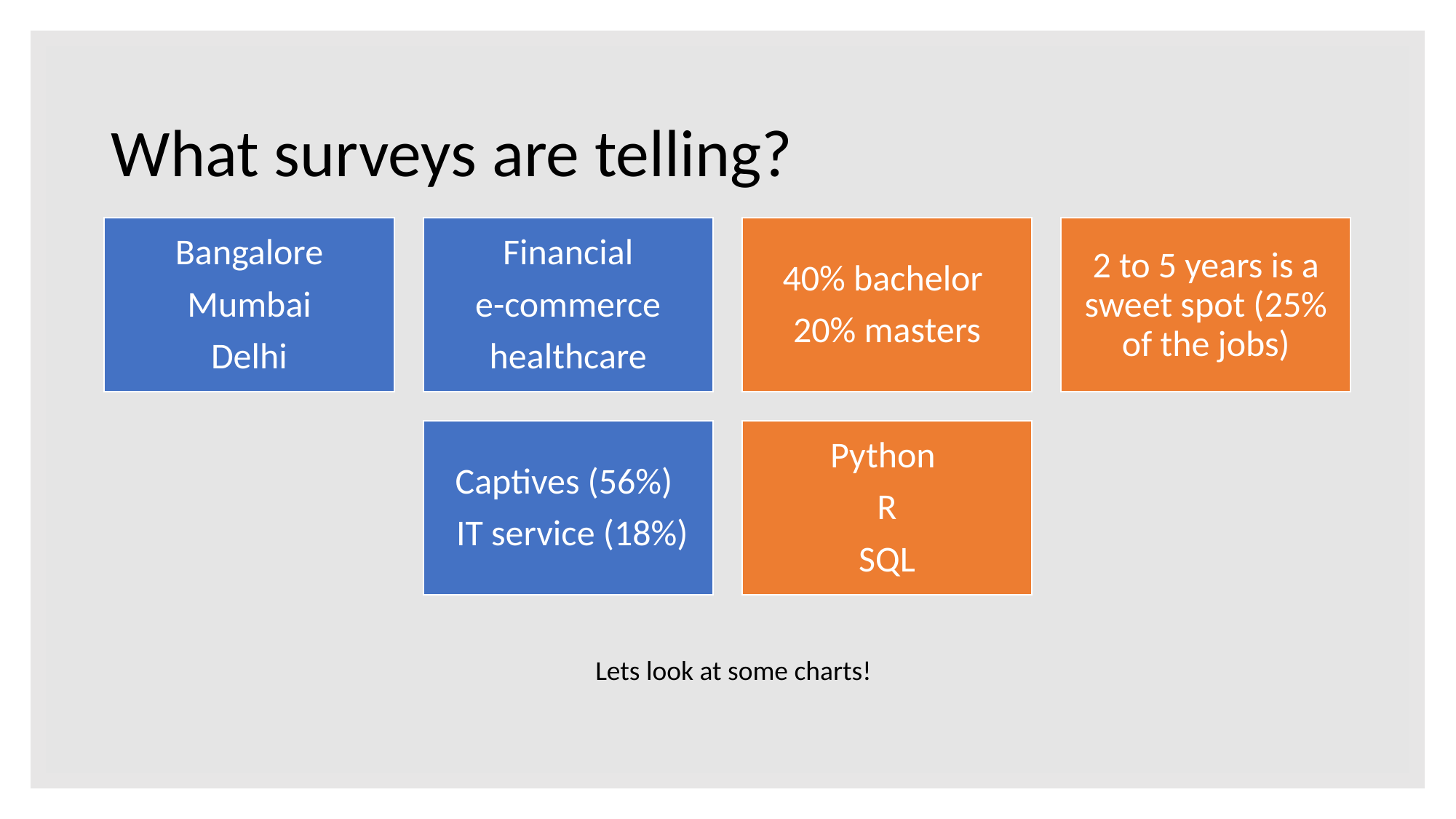

# What surveys are telling?
Bangalore
 Mumbai
Delhi
Financial
e-commerce
healthcare
40% bachelor
20% masters
2 to 5 years is a sweet spot (25% of the jobs)
Captives (56%)
 IT service (18%)
Python
R
SQL
Lets look at some charts!